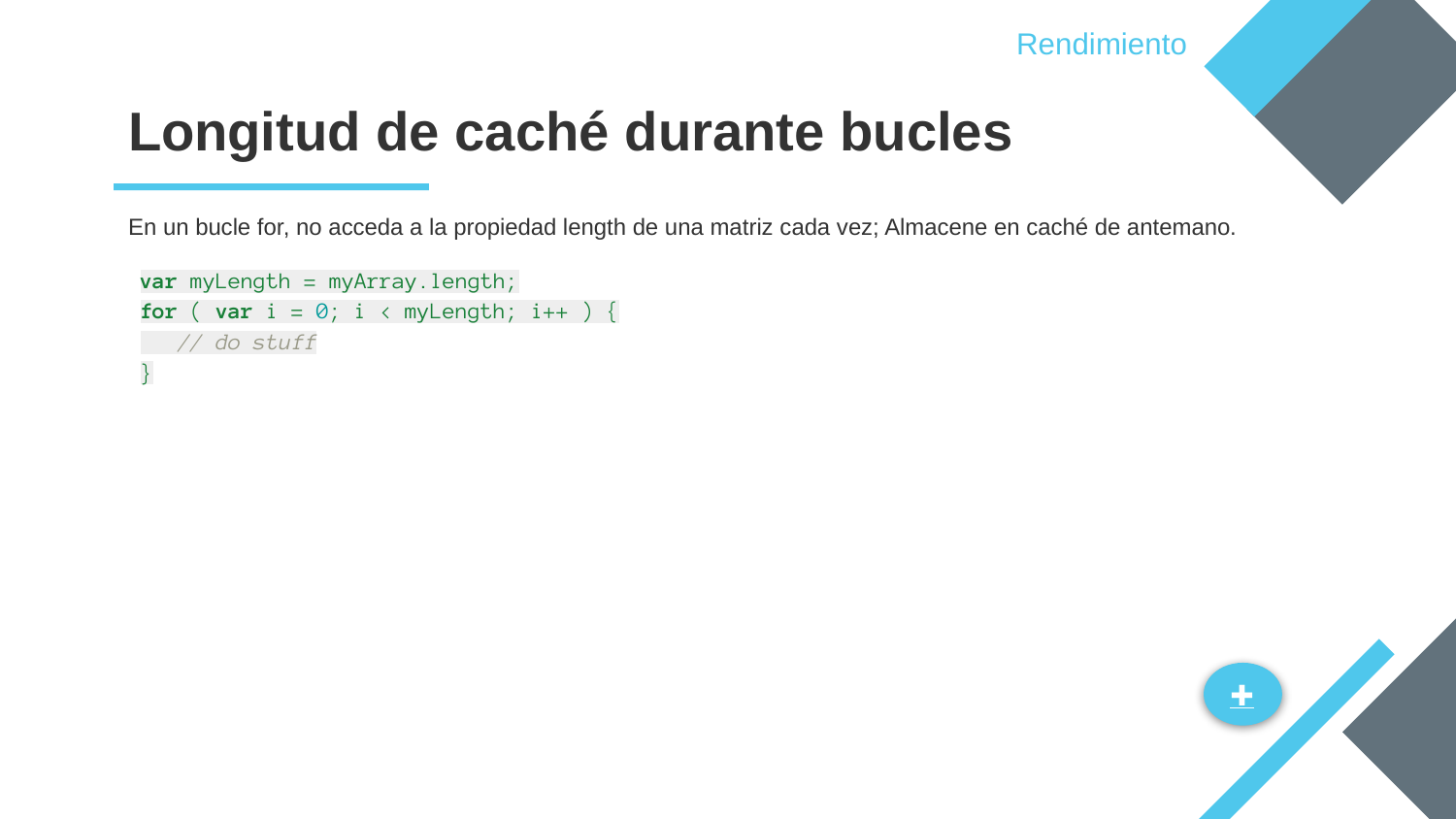

Rendimiento
# Longitud de caché durante bucles
En un bucle for, no acceda a la propiedad length de una matriz cada vez; Almacene en caché de antemano.
var myLength = myArray.length;
for ( var i = 0; i < myLength; i++ ) {
   // do stuff
}

✚